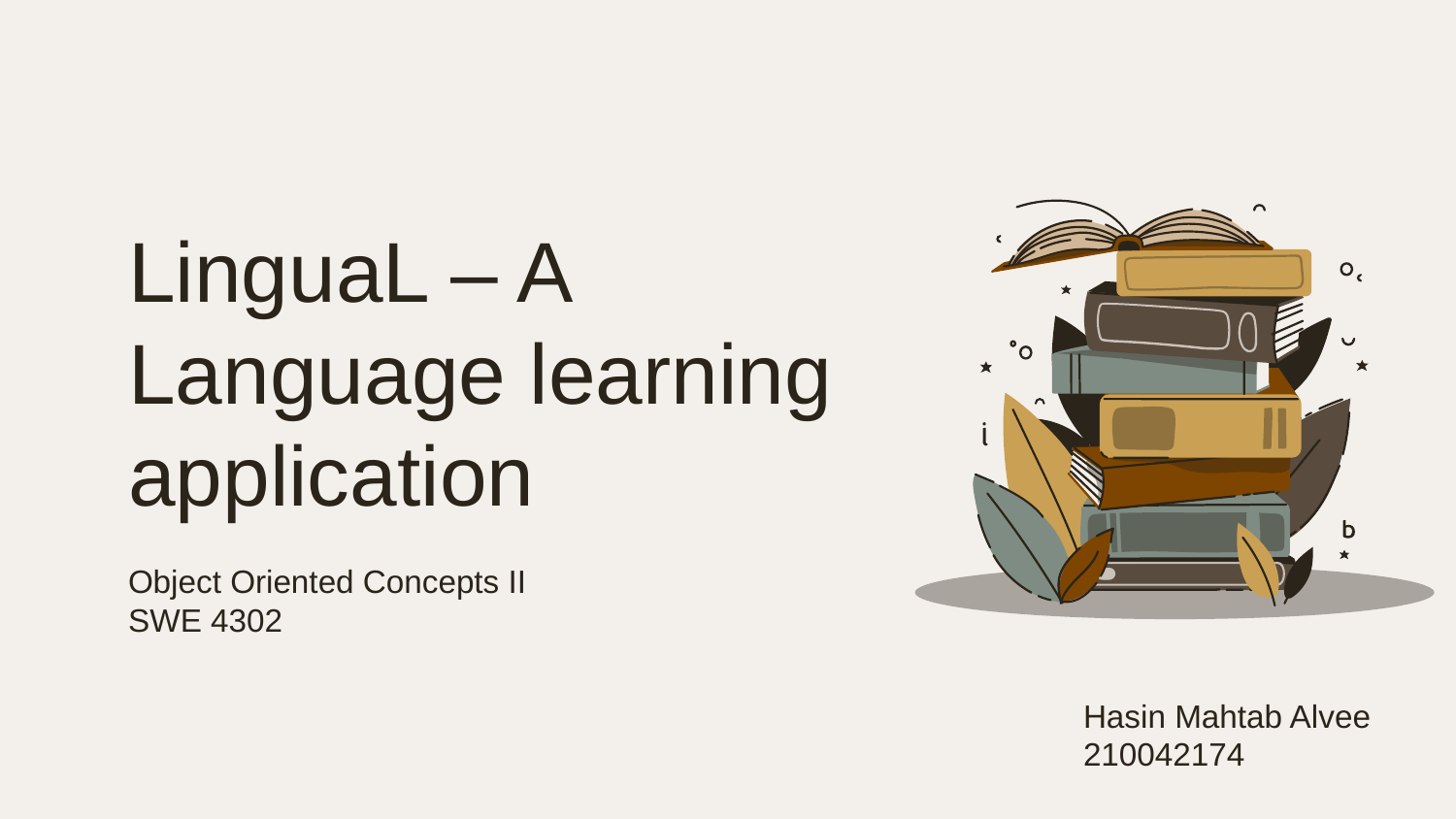

# LinguaL – A Language learning application

Object Oriented Concepts II
SWE 4302
Hasin Mahtab Alvee
210042174